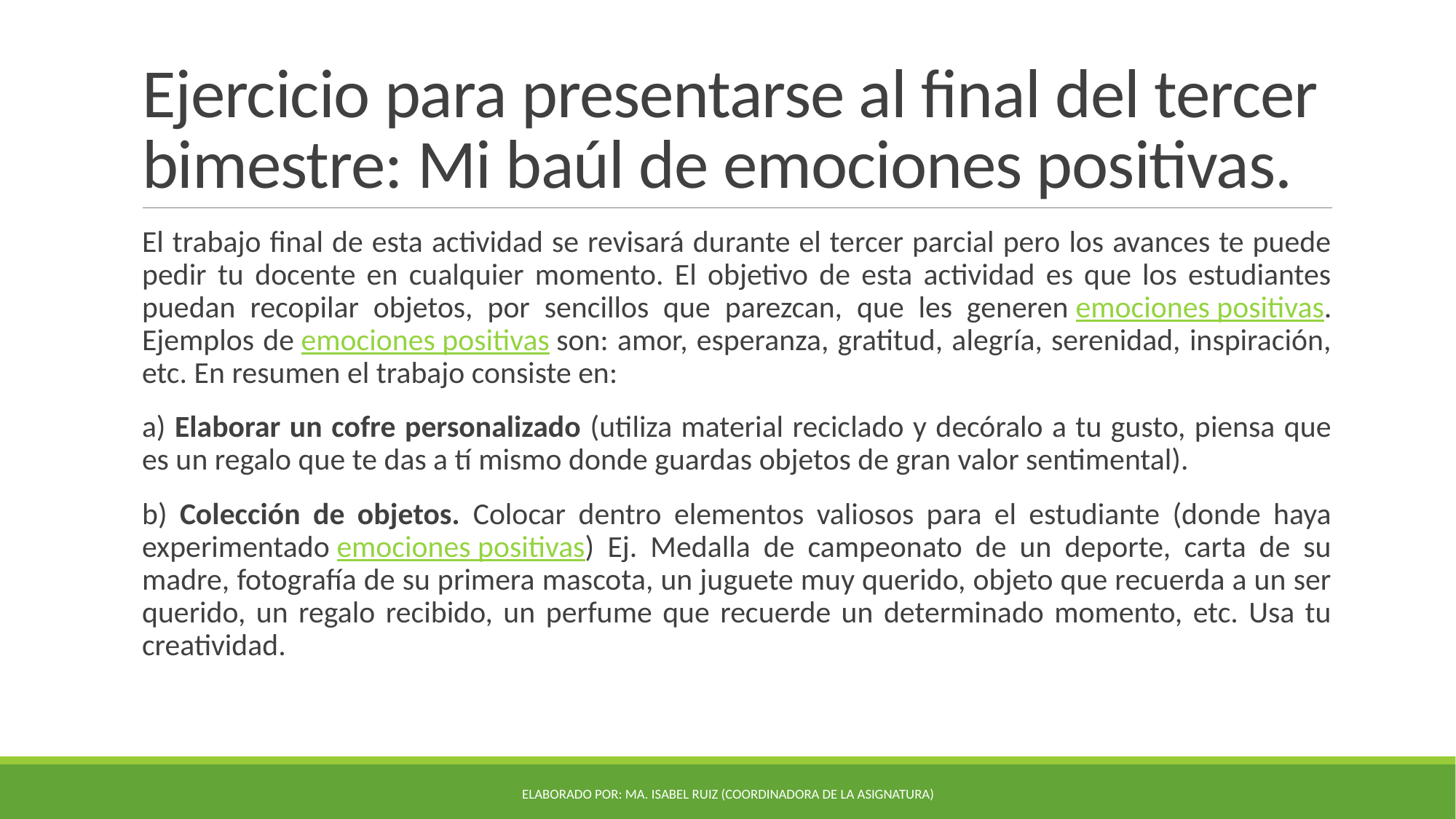

# Ejercicio para presentarse al final del tercer bimestre: Mi baúl de emociones positivas.
El trabajo final de esta actividad se revisará durante el tercer parcial pero los avances te puede pedir tu docente en cualquier momento. El objetivo de esta actividad es que los estudiantes puedan recopilar objetos, por sencillos que parezcan, que les generen emociones positivas. Ejemplos de emociones positivas son: amor, esperanza, gratitud, alegría, serenidad, inspiración, etc. En resumen el trabajo consiste en:
a) Elaborar un cofre personalizado (utiliza material reciclado y decóralo a tu gusto, piensa que es un regalo que te das a tí mismo donde guardas objetos de gran valor sentimental).
b) Colección de objetos. Colocar dentro elementos valiosos para el estudiante (donde haya experimentado emociones positivas) Ej. Medalla de campeonato de un deporte, carta de su madre, fotografía de su primera mascota, un juguete muy querido, objeto que recuerda a un ser querido, un regalo recibido, un perfume que recuerde un determinado momento, etc. Usa tu creatividad.

Elaborado por: Ma. Isabel Ruiz (Coordinadora de la asignatura)